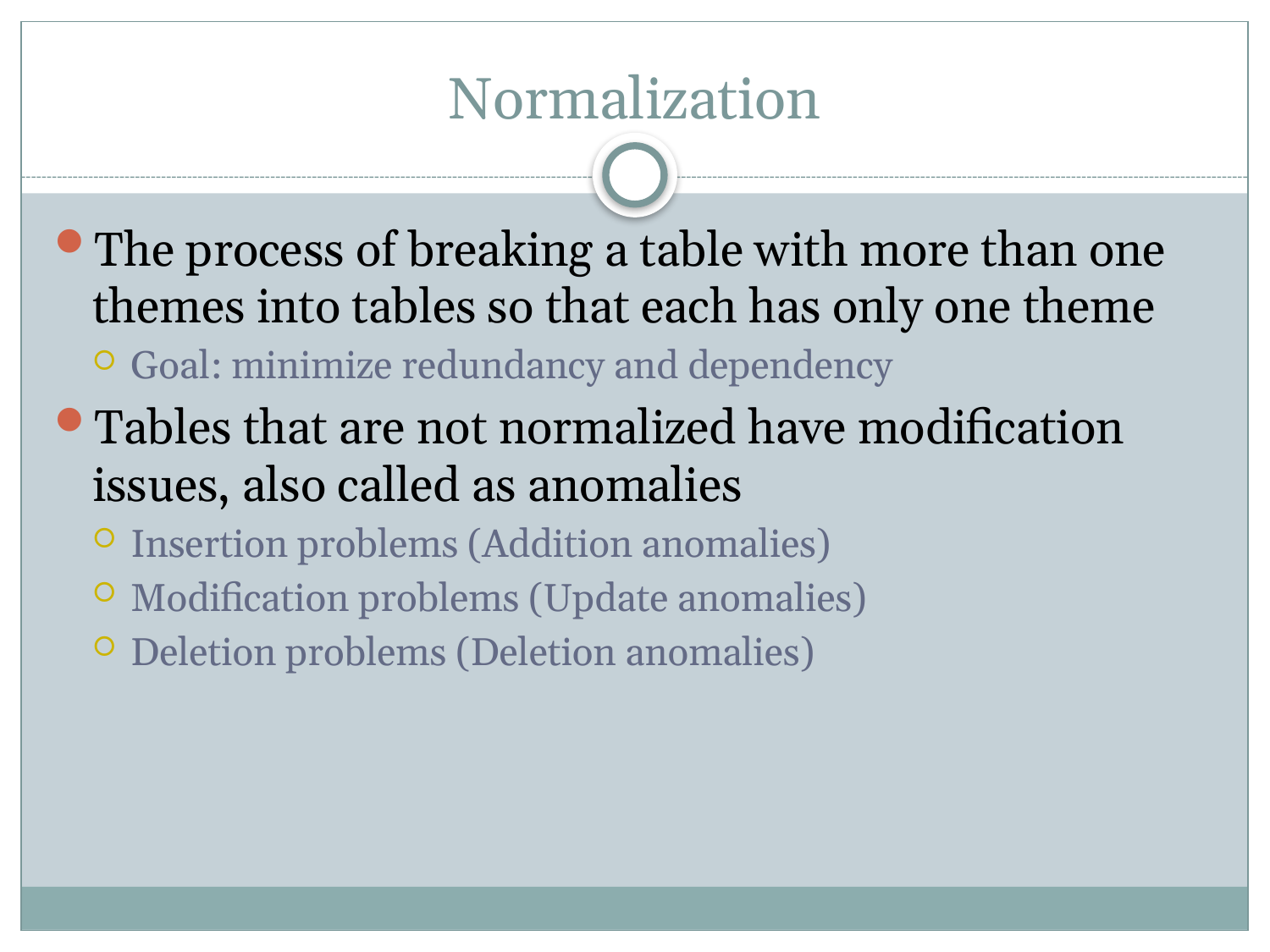

# Normalization
The process of breaking a table with more than one themes into tables so that each has only one theme
Goal: minimize redundancy and dependency
Tables that are not normalized have modification issues, also called as anomalies
Insertion problems (Addition anomalies)
Modification problems (Update anomalies)
Deletion problems (Deletion anomalies)